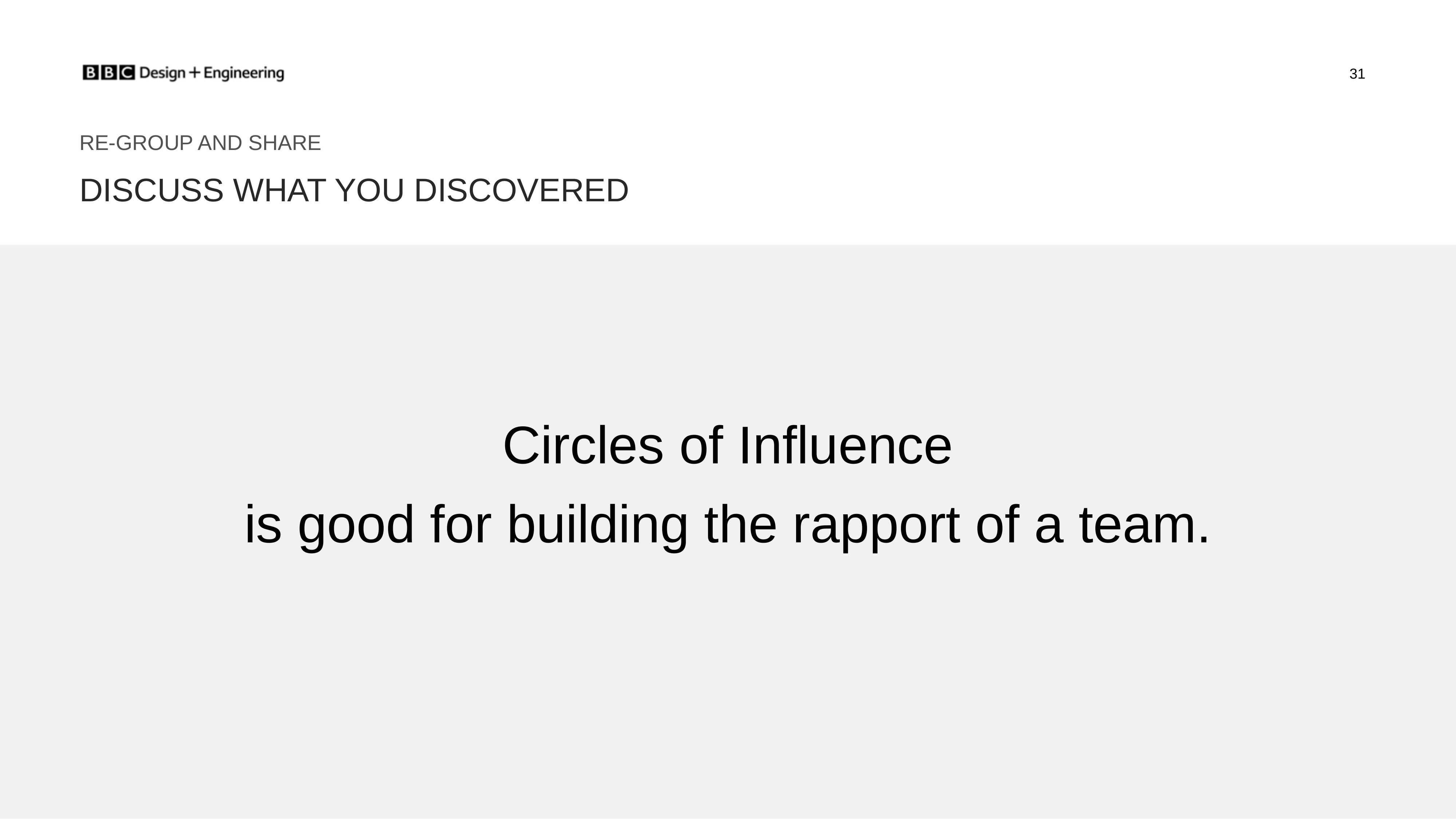

31
Re-GROUP and SHARE
DISCUSS WHAT YOU DISCOVERED
Circles of Influence
is good for building the rapport of a team.